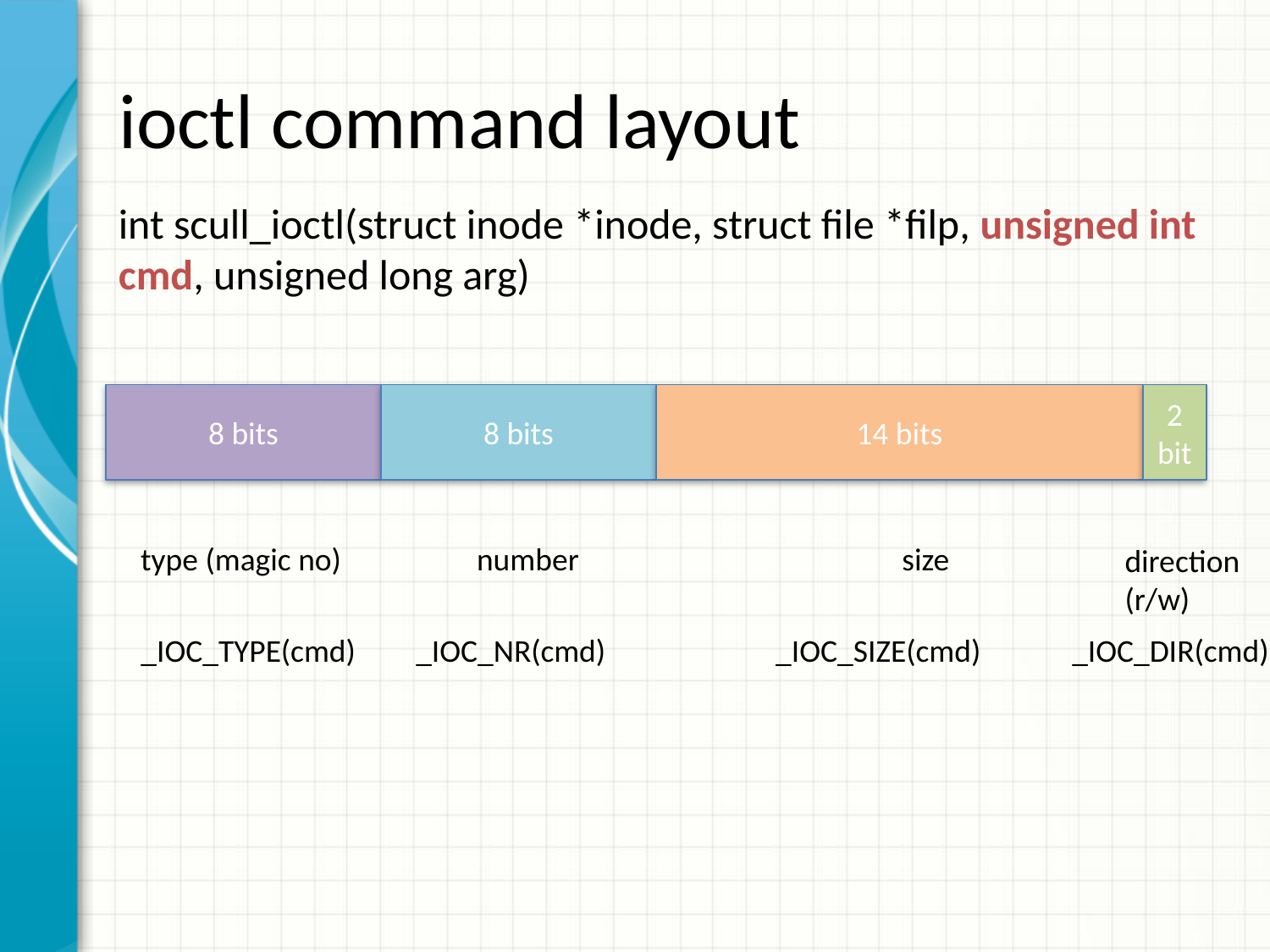

# ioctl command layout
int scull_ioctl(struct inode *inode, struct file *filp, unsigned int cmd, unsigned long arg)

8 bits
8 bits
14 bits
2 bit
type (magic no)
number
size
direction
(r/w)
_IOC_TYPE(cmd)
_IOC_NR(cmd)
_IOC_SIZE(cmd)
_IOC_DIR(cmd)